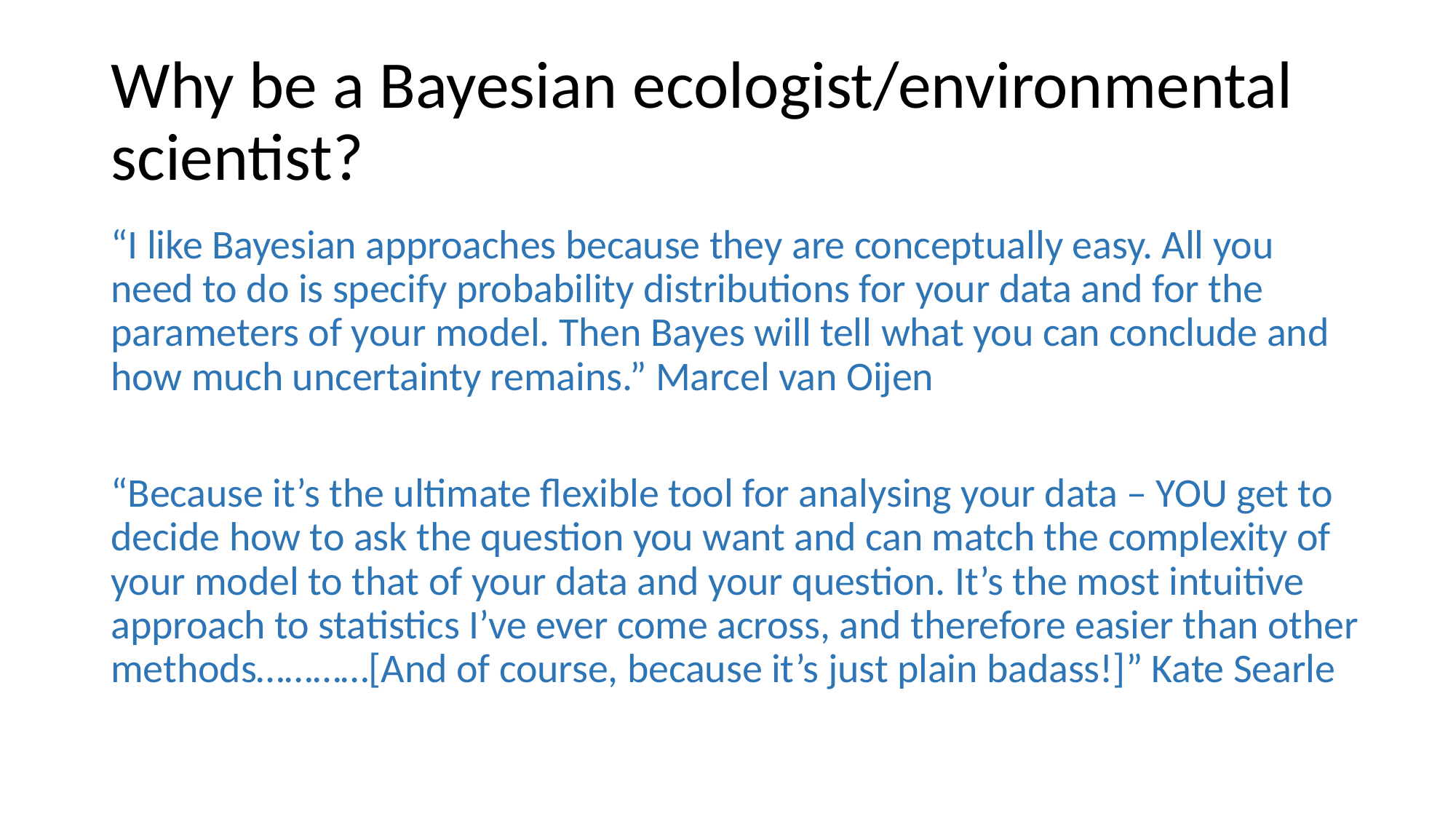

# Why be a Bayesian ecologist/environmental scientist?
“I like Bayesian approaches because they are conceptually easy. All you need to do is specify probability distributions for your data and for the parameters of your model. Then Bayes will tell what you can conclude and how much uncertainty remains.” Marcel van Oijen

“Because it’s the ultimate flexible tool for analysing your data – YOU get to decide how to ask the question you want and can match the complexity of your model to that of your data and your question. It’s the most intuitive approach to statistics I’ve ever come across, and therefore easier than other methods…………[And of course, because it’s just plain badass!]” Kate Searle